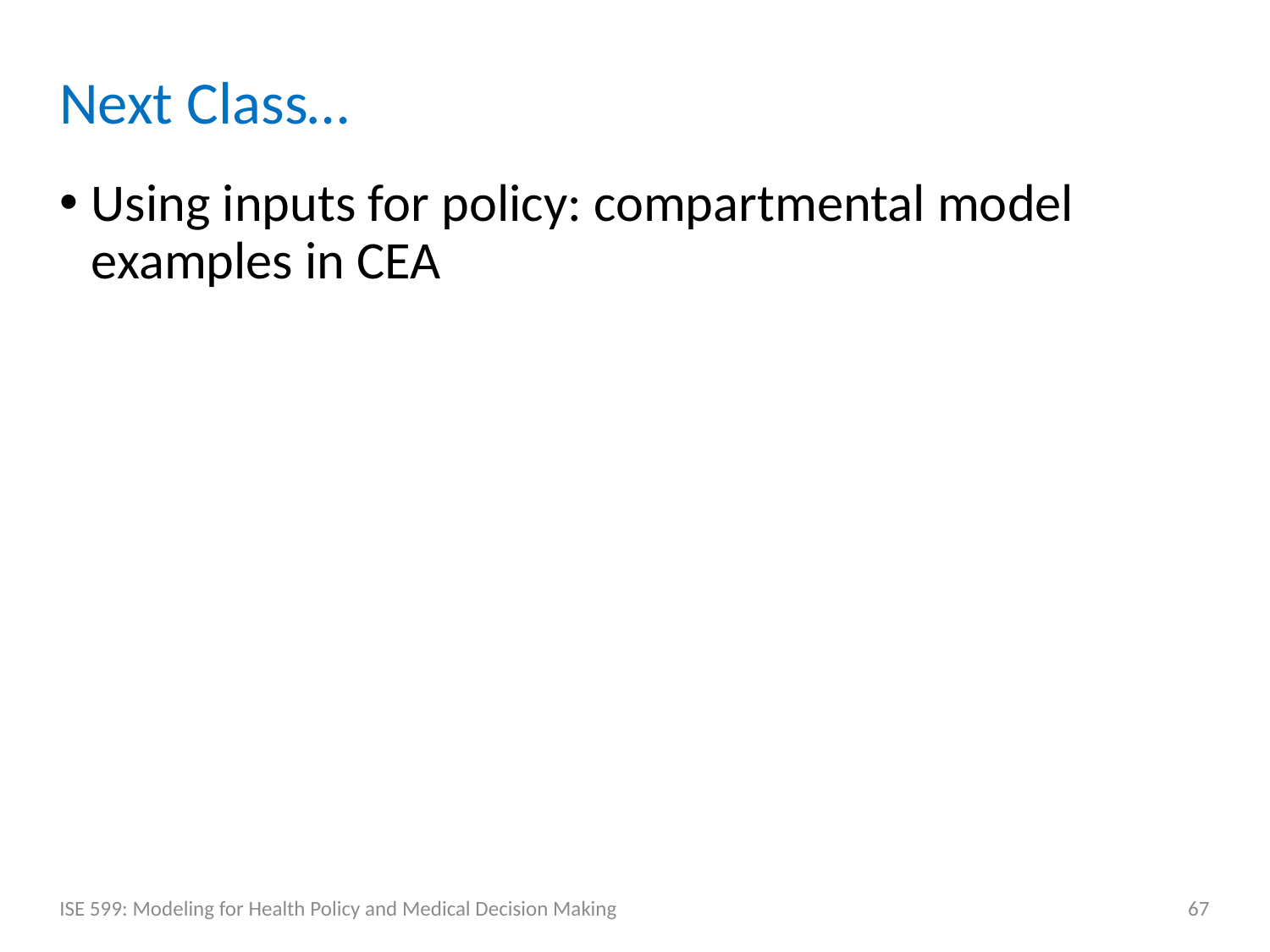

# Next Class…
Using inputs for policy: compartmental model examples in CEA
ISE 599: Modeling for Health Policy and Medical Decision Making
67